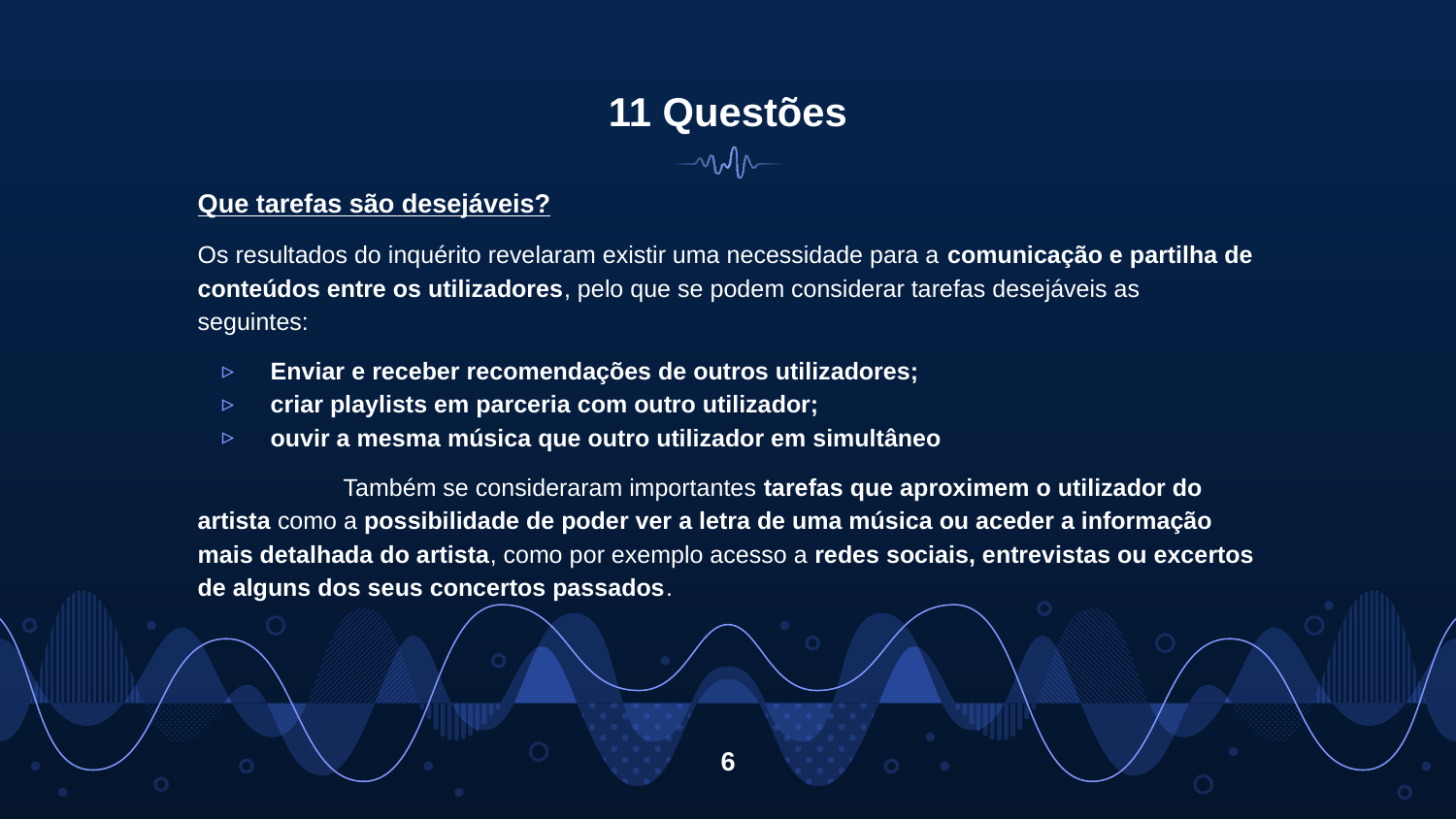

# 11 Questões
Que tarefas são desejáveis?
Os resultados do inquérito revelaram existir uma necessidade para a comunicação e partilha de conteúdos entre os utilizadores, pelo que se podem considerar tarefas desejáveis as seguintes:
Enviar e receber recomendações de outros utilizadores;
criar playlists em parceria com outro utilizador;
ouvir a mesma música que outro utilizador em simultâneo
	Também se consideraram importantes tarefas que aproximem o utilizador do artista como a possibilidade de poder ver a letra de uma música ou aceder a informação mais detalhada do artista, como por exemplo acesso a redes sociais, entrevistas ou excertos de alguns dos seus concertos passados.

6